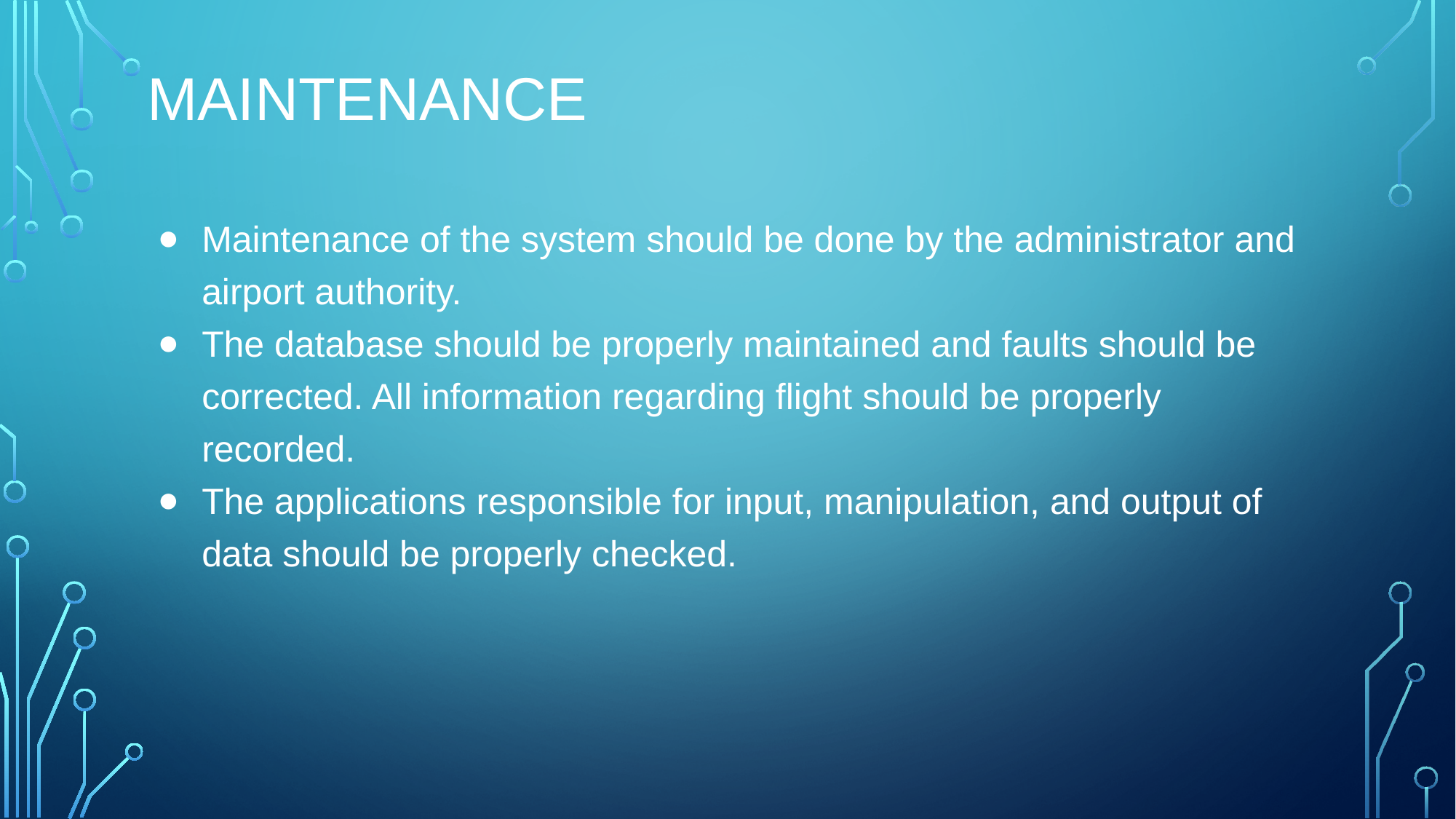

# MAINTENANCE
Maintenance of the system should be done by the administrator and airport authority.
The database should be properly maintained and faults should be corrected. All information regarding flight should be properly recorded.
The applications responsible for input, manipulation, and output of data should be properly checked.